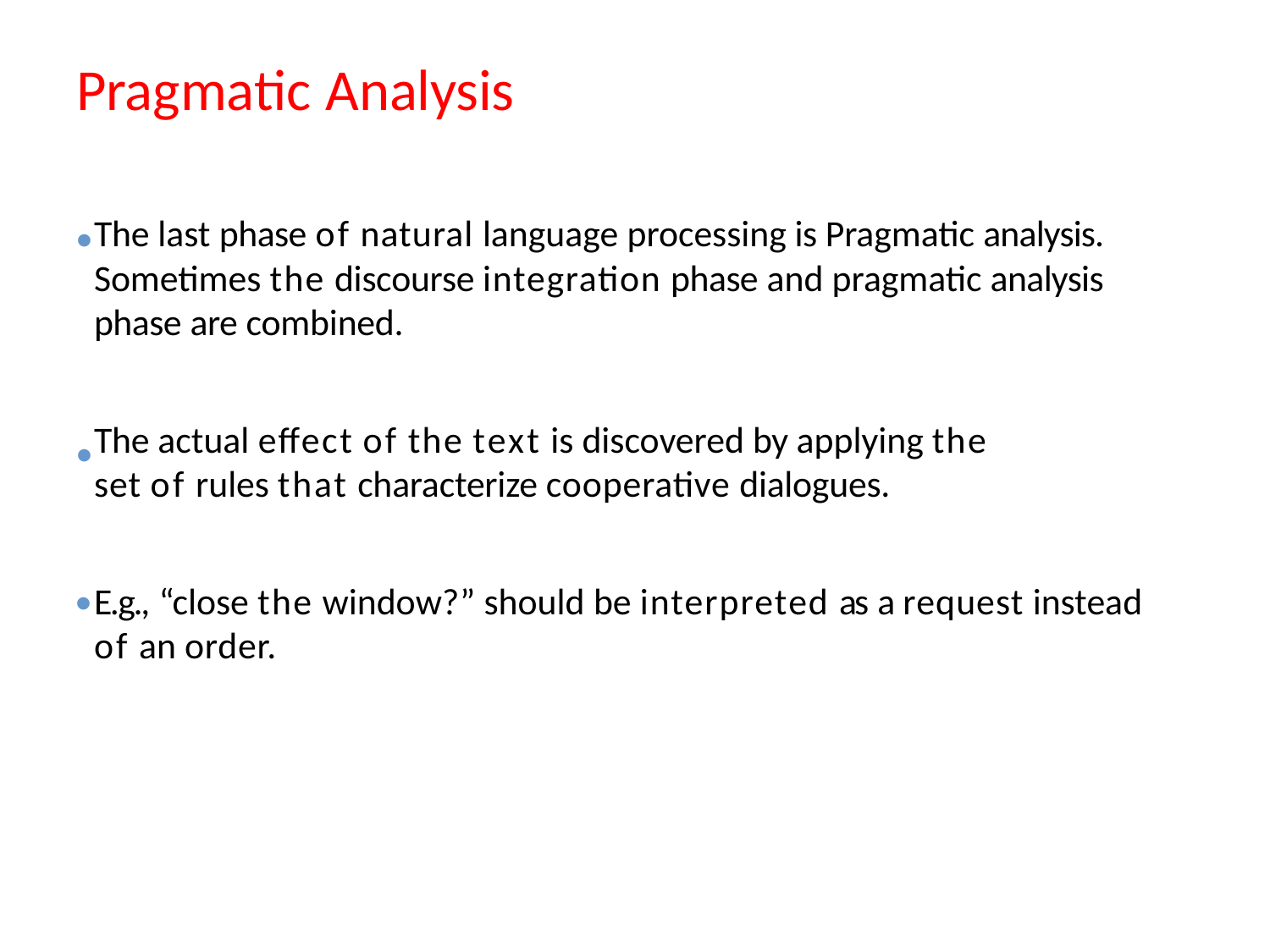

# Pragmatic Analysis
•
The last phase of natural language processing is Pragmatic analysis. Sometimes the discourse integration phase and pragmatic analysis phase are combined.

The actual effect of the text is discovered by applying the set of rules that characterize cooperative dialogues.

E.g., “close the window?” should be interpreted as a request instead of an order.
•
•